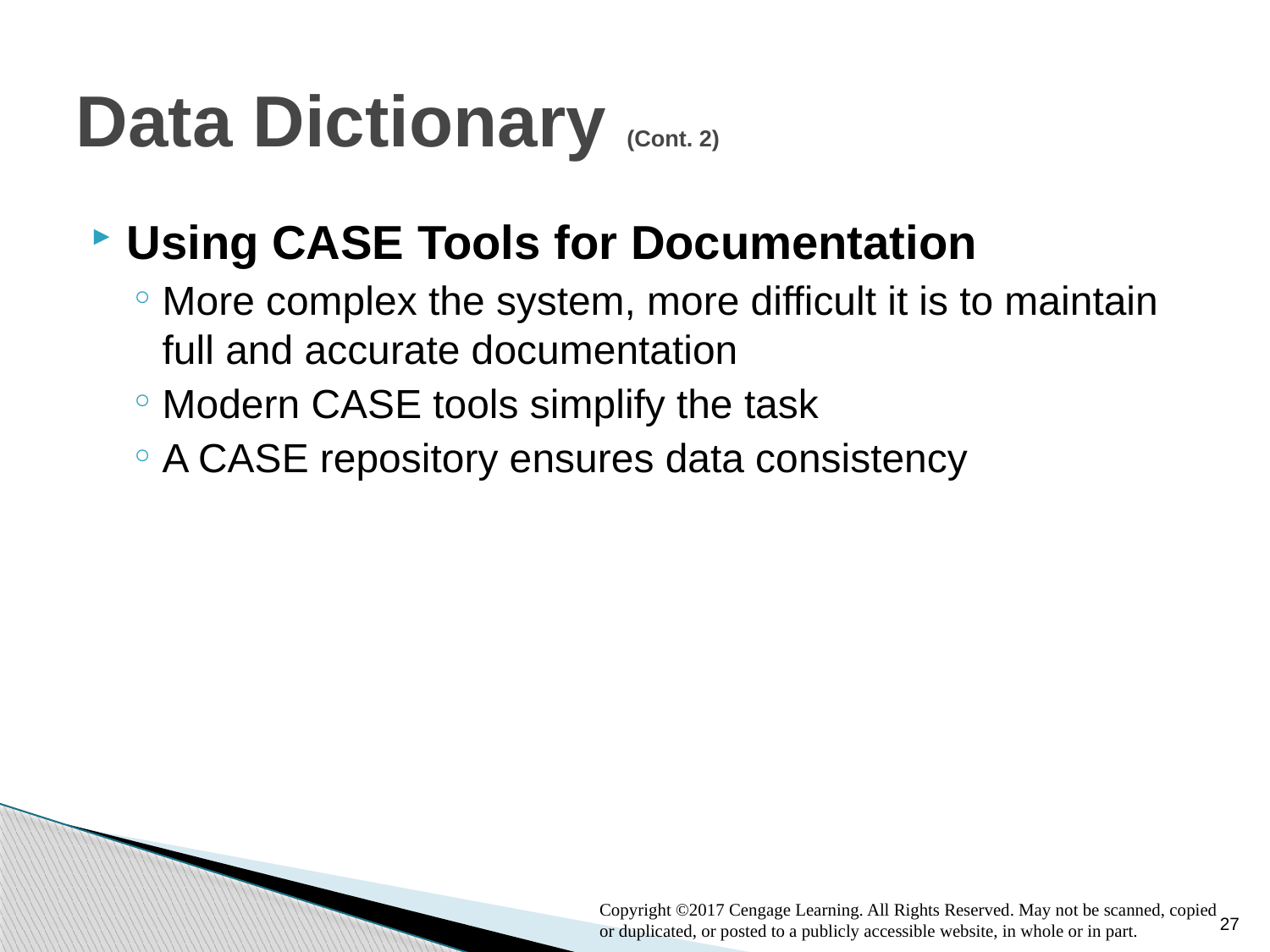

# Data Dictionary (Cont. 2)
Using CASE Tools for Documentation
More complex the system, more difficult it is to maintain full and accurate documentation
Modern CASE tools simplify the task
A CASE repository ensures data consistency
27
Copyright ©2017 Cengage Learning. All Rights Reserved. May not be scanned, copied or duplicated, or posted to a publicly accessible website, in whole or in part.